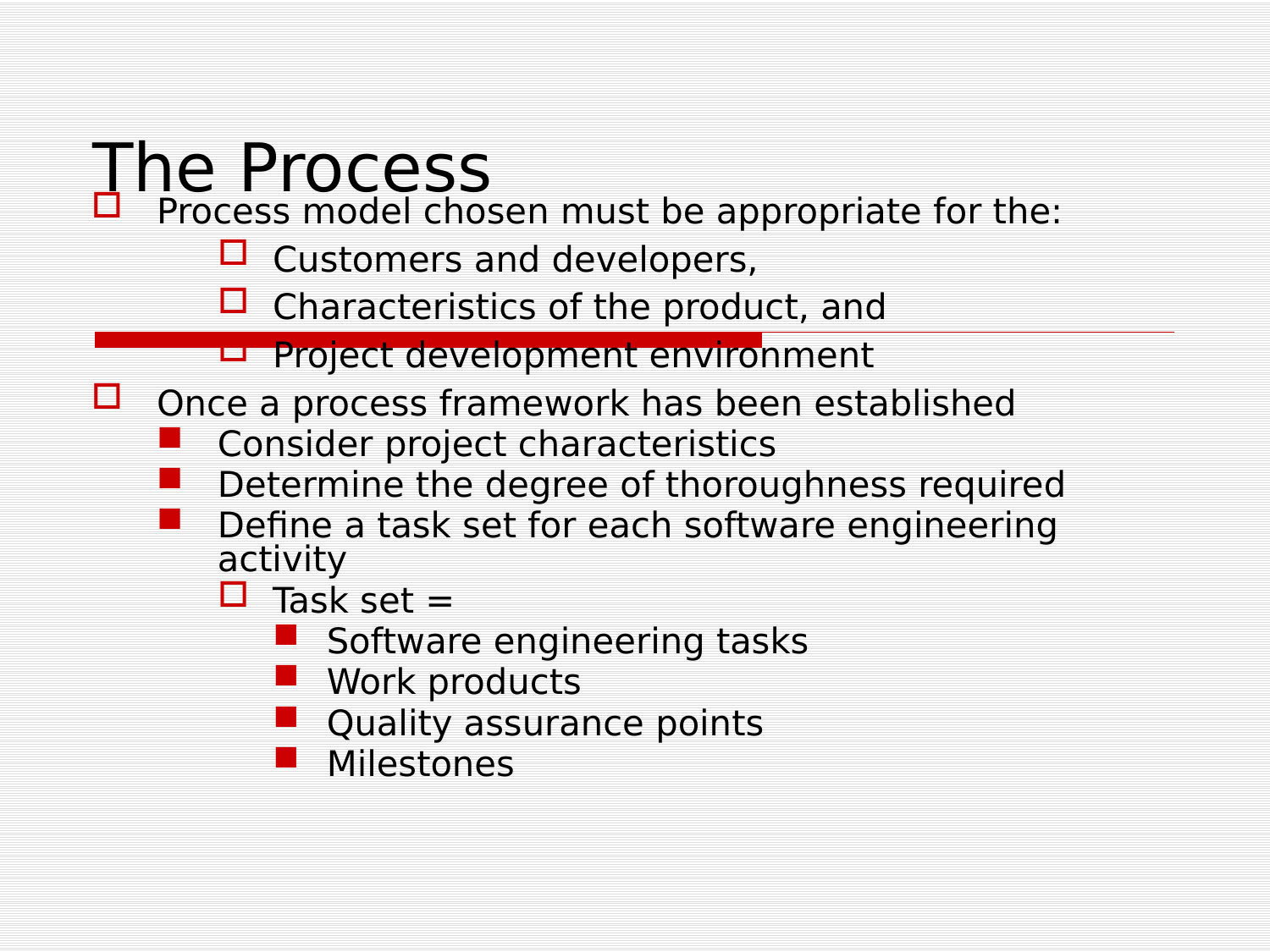

The Process
Process model chosen must be appropriate for the:
Customers and developers,
Characteristics of the product, and
Project development environment
Once a process framework has been established
Consider project characteristics
Determine the degree of thoroughness required
Define a task set for each software engineering activity
Task set =
Software engineering tasks
Work products
Quality assurance points
Milestones